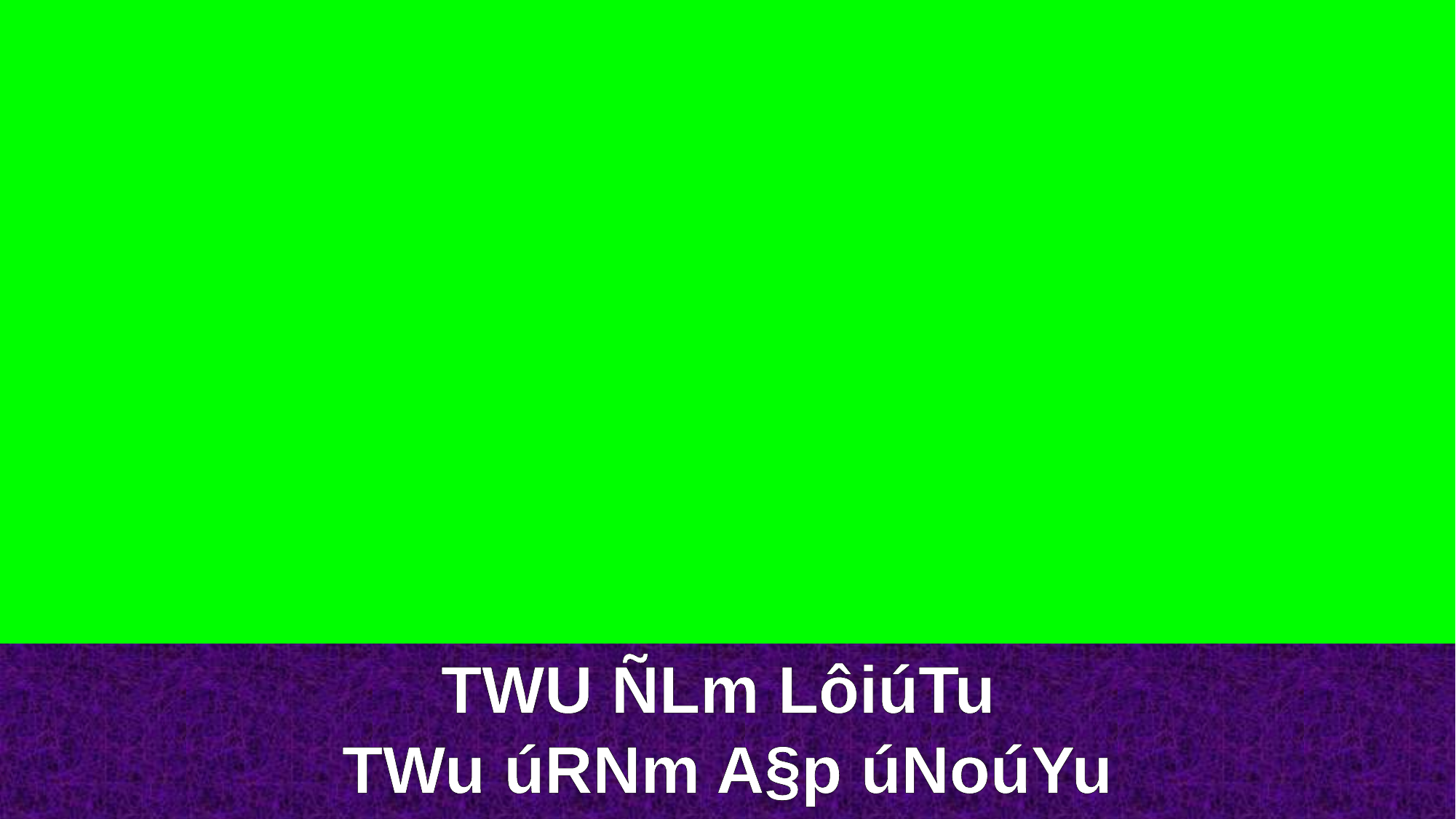

TWU ÑLm LôiúTu
TWu úRNm A§p úNoúYu